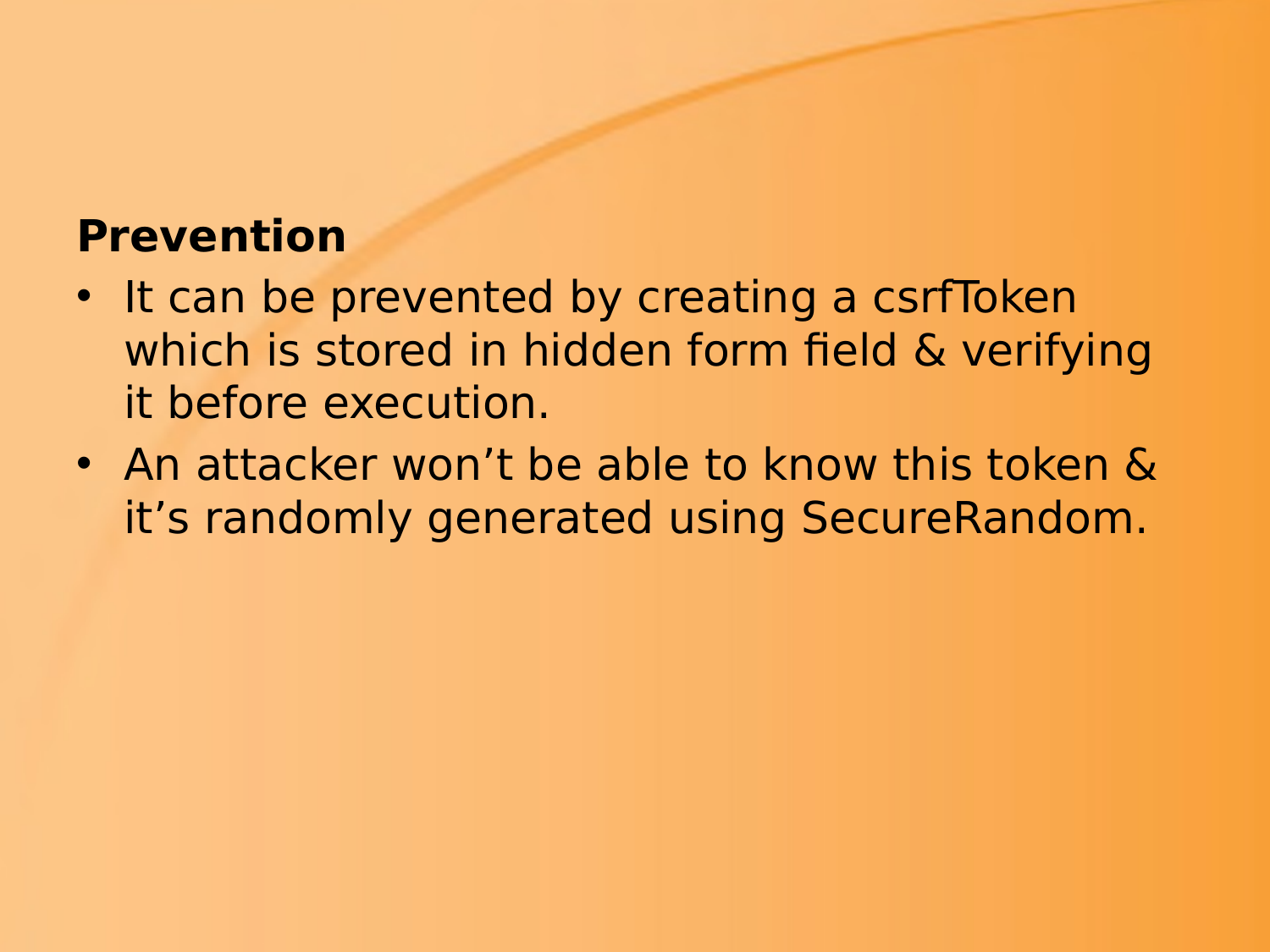

#
Prevention
It can be prevented by creating a csrfToken which is stored in hidden form field & verifying it before execution.
An attacker won’t be able to know this token & it’s randomly generated using SecureRandom.